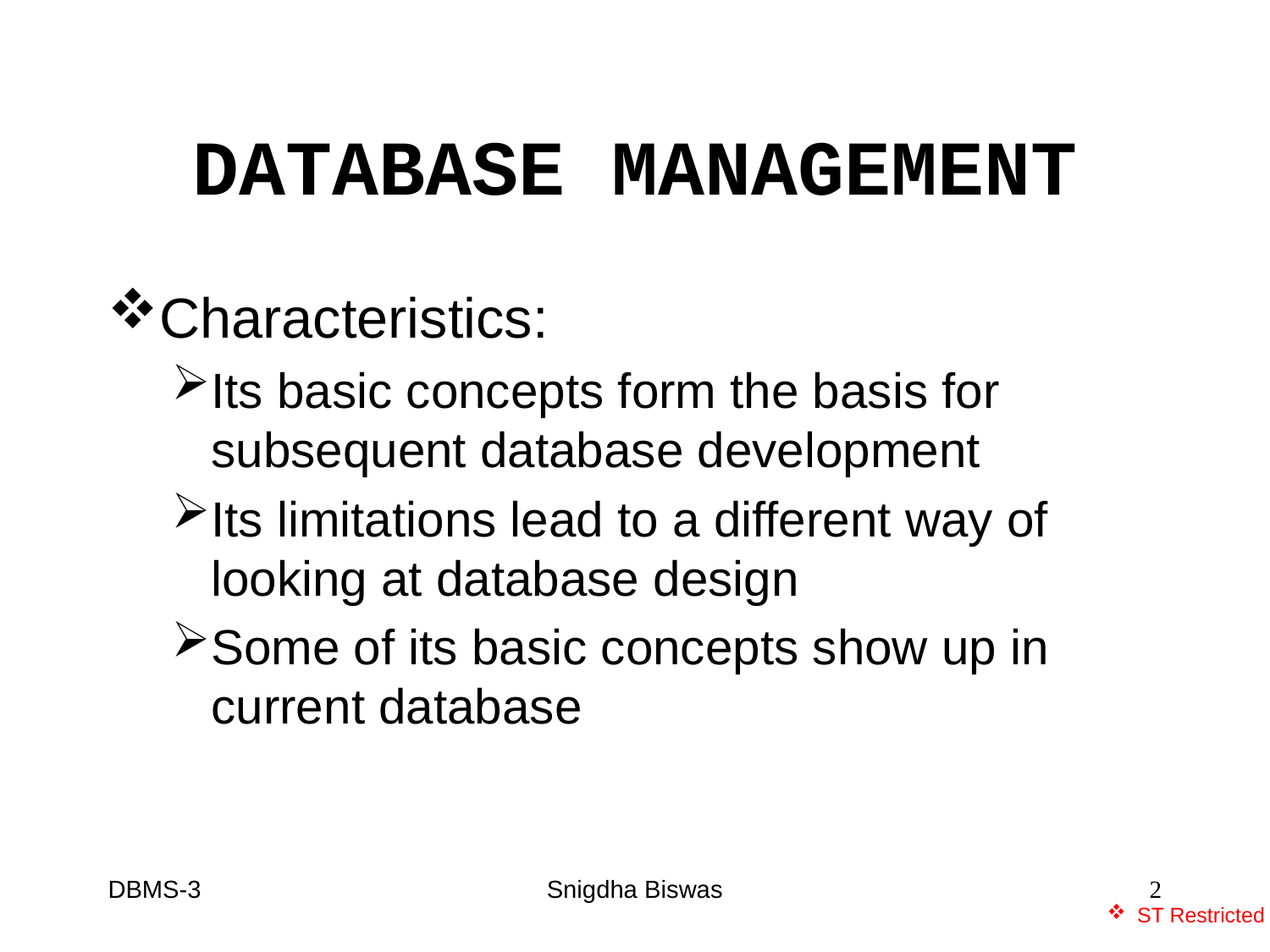

# DATABASE MANAGEMENT
Characteristics:
Its basic concepts form the basis for subsequent database development
Its limitations lead to a different way of looking at database design
Some of its basic concepts show up in current database
DBMS-3
Snigdha Biswas
2